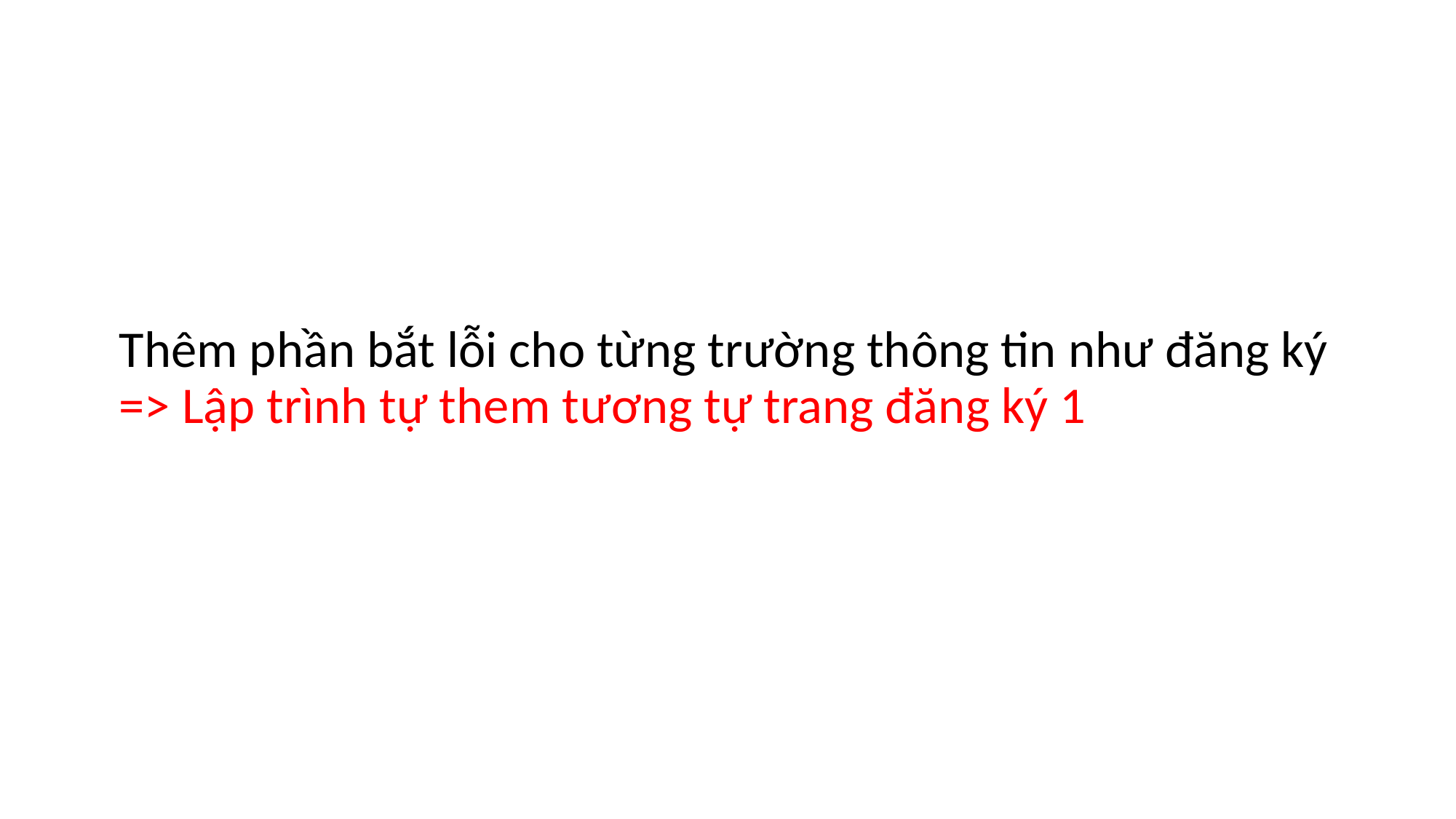

# Thêm phần bắt lỗi cho từng trường thông tin như đăng ký => Lập trình tự them tương tự trang đăng ký 1